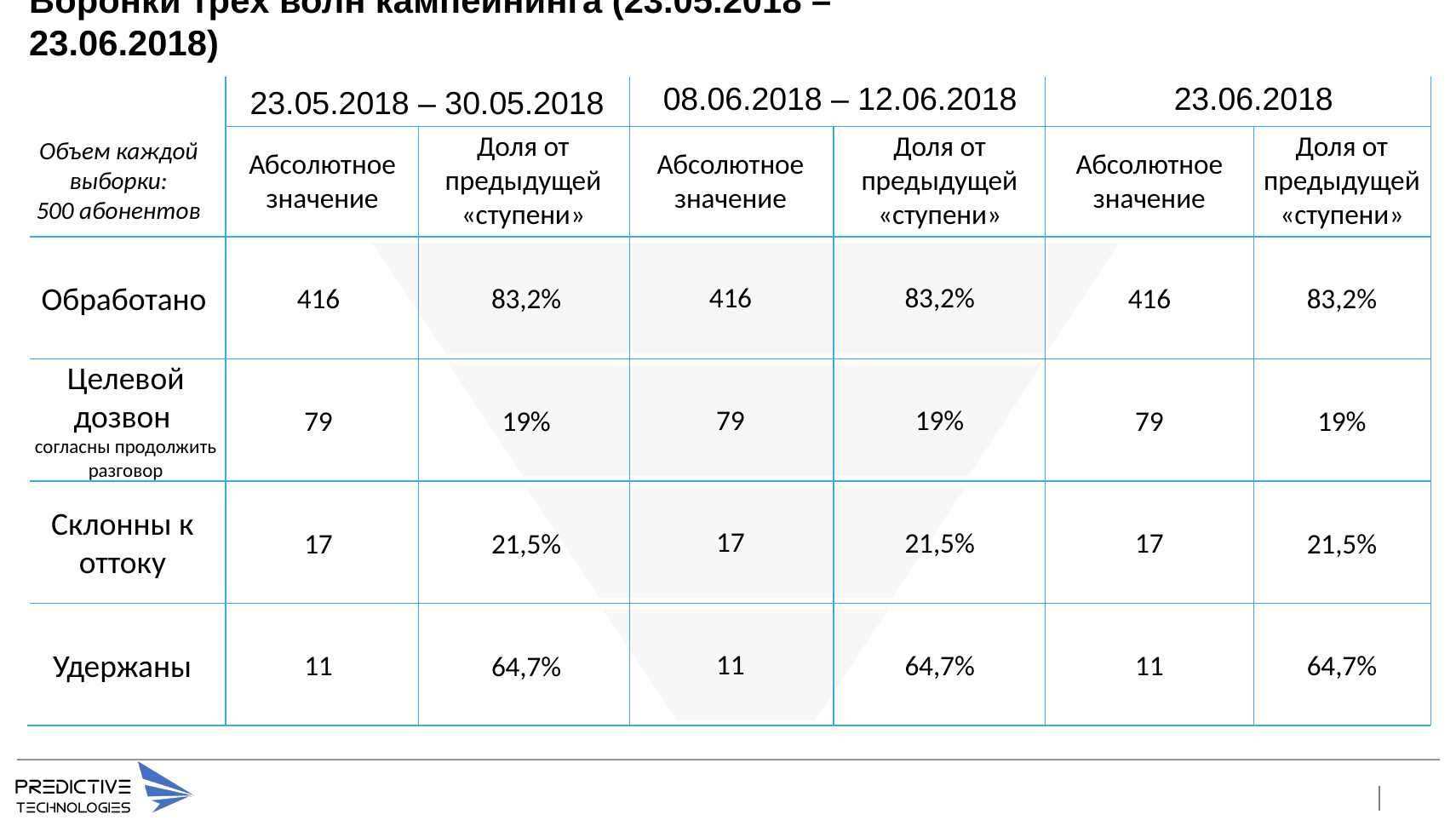

# Воронки трёх волн кампейнинга (23.05.2018 – 23.06.2018)
23.06.2018
08.06.2018 – 12.06.2018
23.05.2018 – 30.05.2018
Доля от предыдущей «ступени»
Доля от предыдущей «ступени»
Доля от предыдущей «ступени»
Объем каждой выборки:
500 абонентов
Абсолютное значение
Абсолютное значение
Абсолютное значение

Обработано
83,2%
416
83,2%
416
83,2%
416
Целевой дозвон
согласны продолжить разговор

79
19%
79
19%
79
19%

Склонны к оттоку
17
17
21,5%
17
21,5%
21,5%

Удержаны
11
11
11
64,7%
64,7%
64,7%